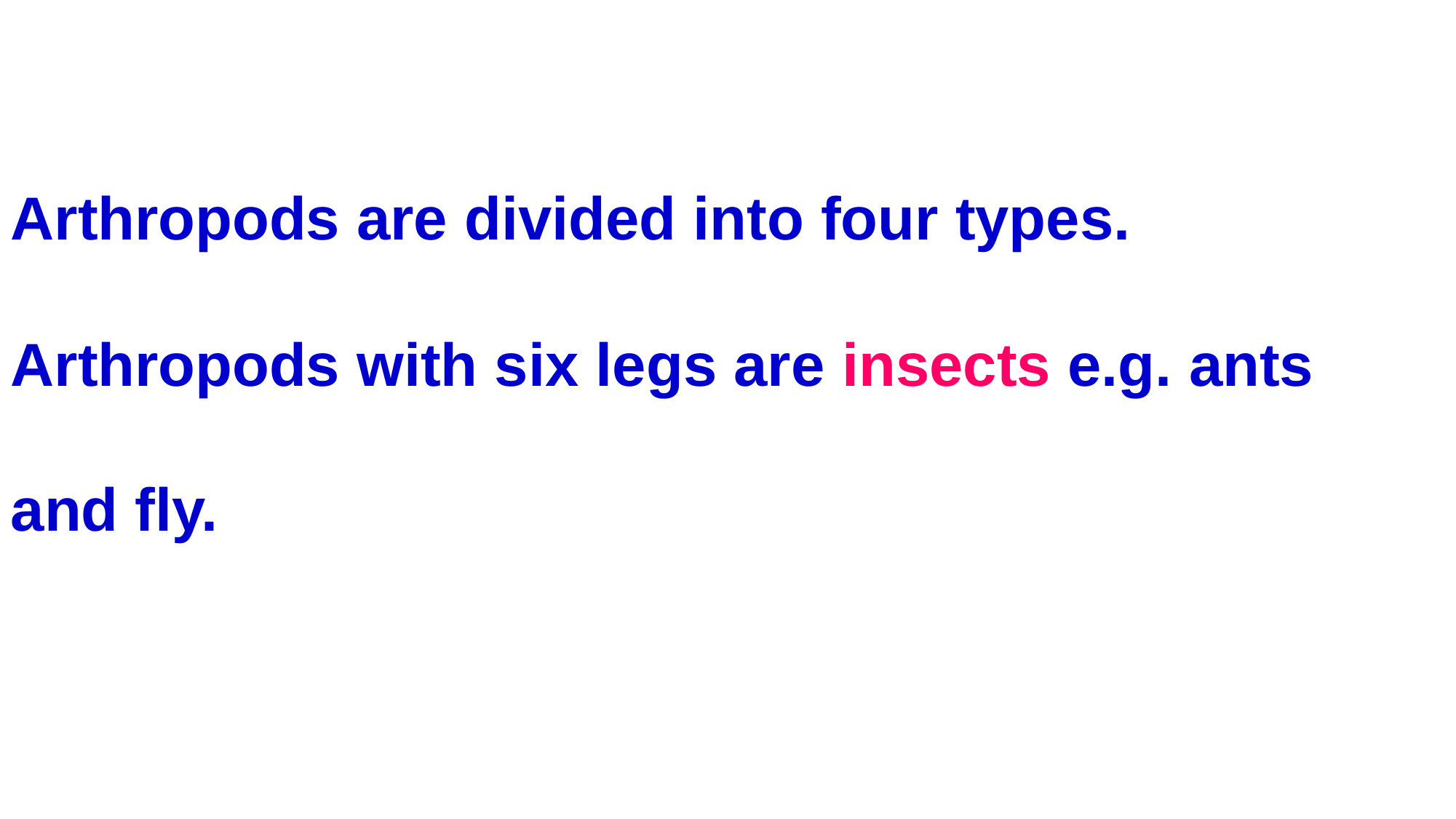

Arthropods are divided into four types. Arthropods with six legs are insects e.g. ants and fly.